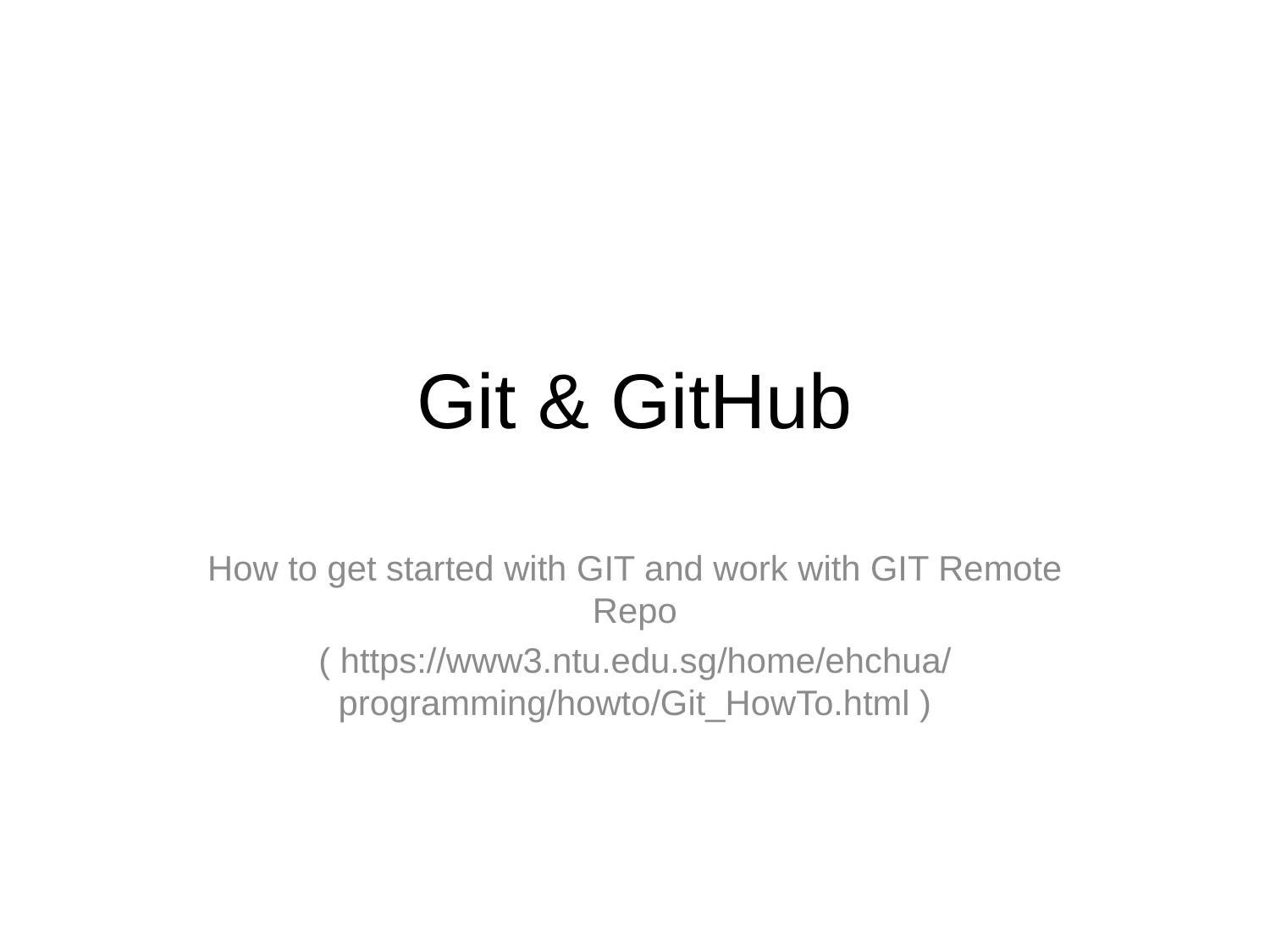

# Git & GitHub
How to get started with GIT and work with GIT Remote Repo
( https://www3.ntu.edu.sg/home/ehchua/programming/howto/Git_HowTo.html )